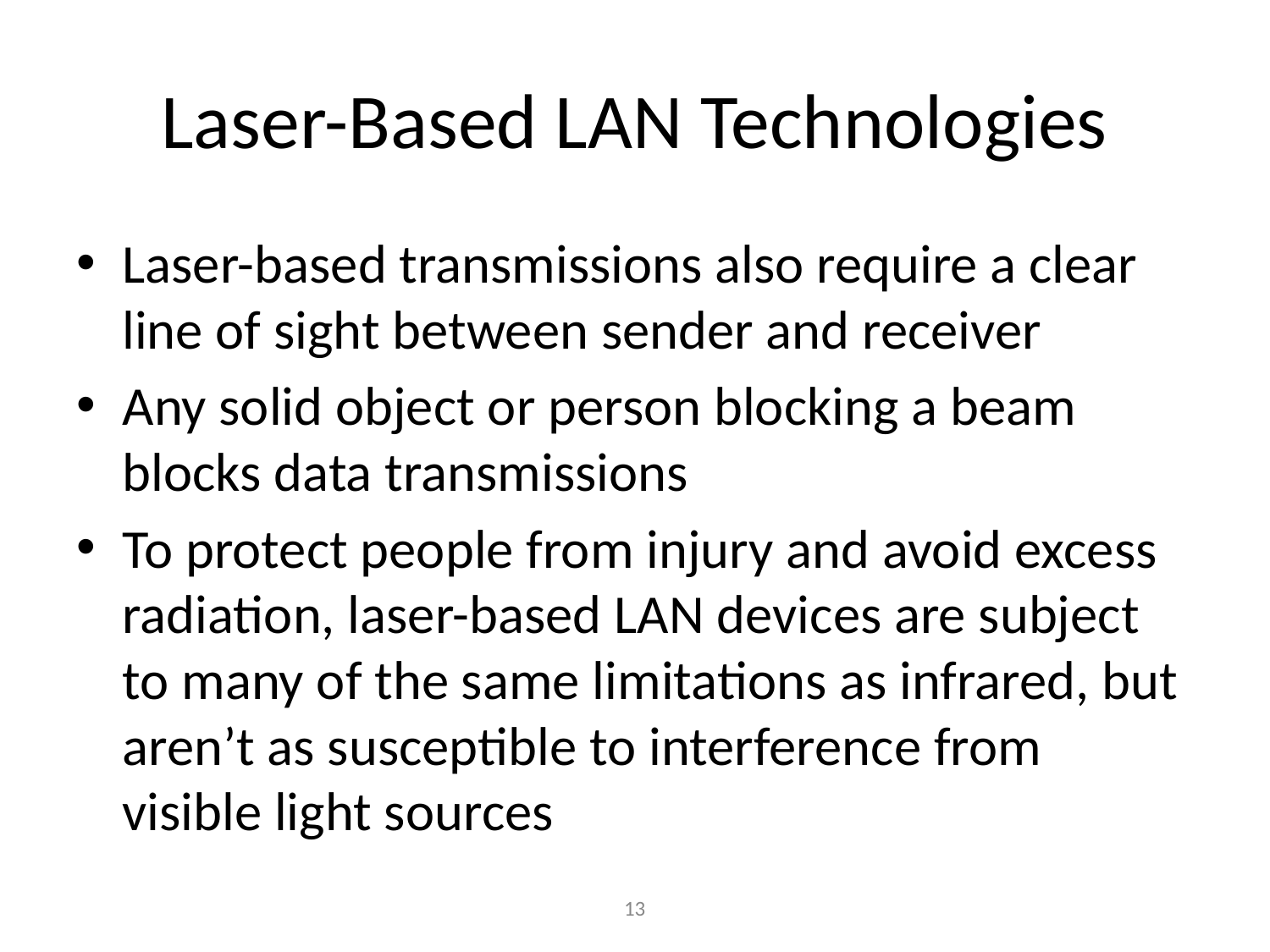

# Laser-Based LAN Technologies
Laser-based transmissions also require a clear line of sight between sender and receiver
Any solid object or person blocking a beam blocks data transmissions
To protect people from injury and avoid excess radiation, laser-based LAN devices are subject to many of the same limitations as infrared, but aren’t as susceptible to interference from visible light sources
13